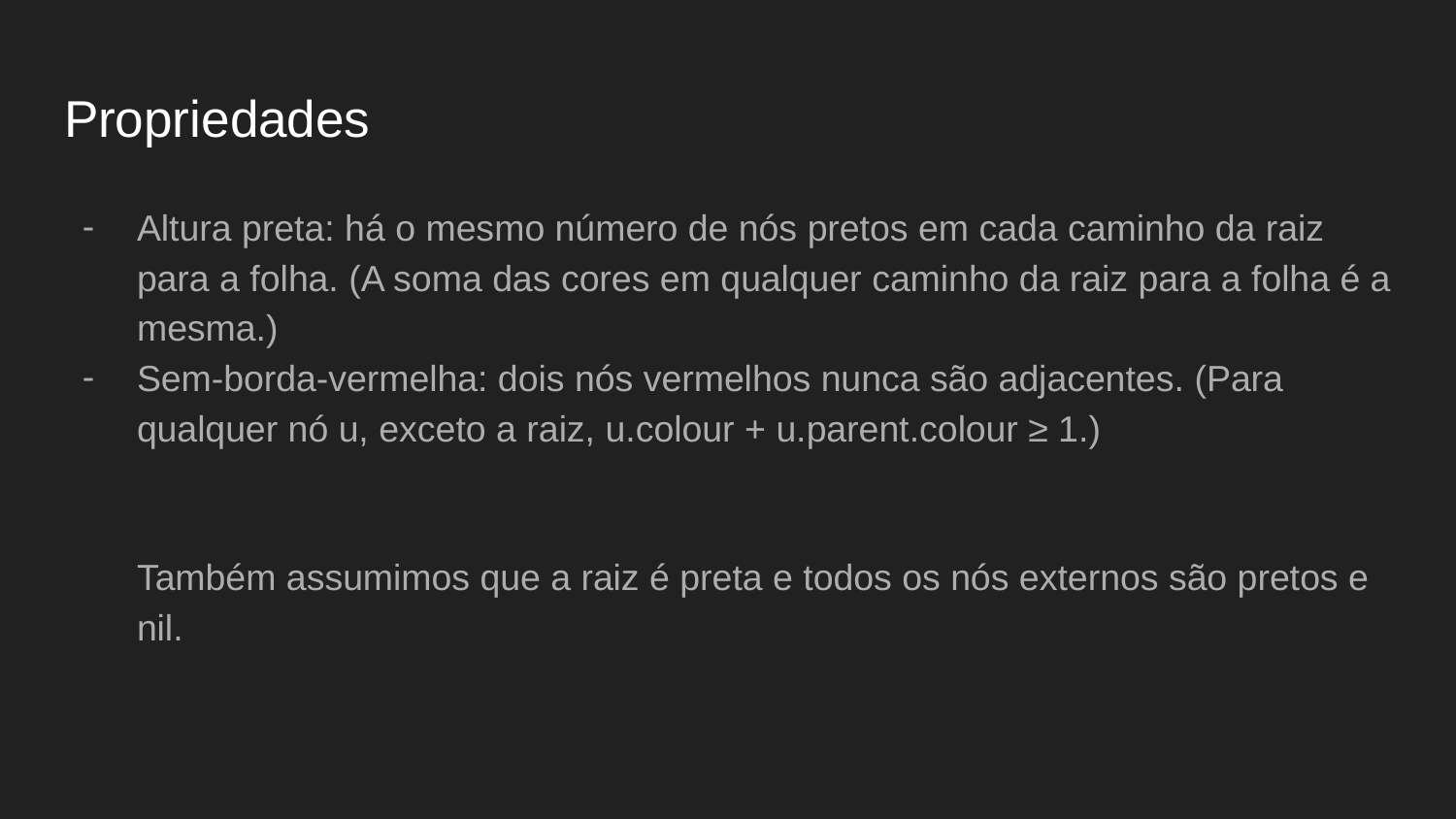

# Propriedades
Altura preta: há o mesmo número de nós pretos em cada caminho da raiz para a folha. (A soma das cores em qualquer caminho da raiz para a folha é a mesma.)
Sem-borda-vermelha: dois nós vermelhos nunca são adjacentes. (Para qualquer nó u, exceto a raiz, u.colour + u.parent.colour ≥ 1.)

Também assumimos que a raiz é preta e todos os nós externos são pretos e nil.